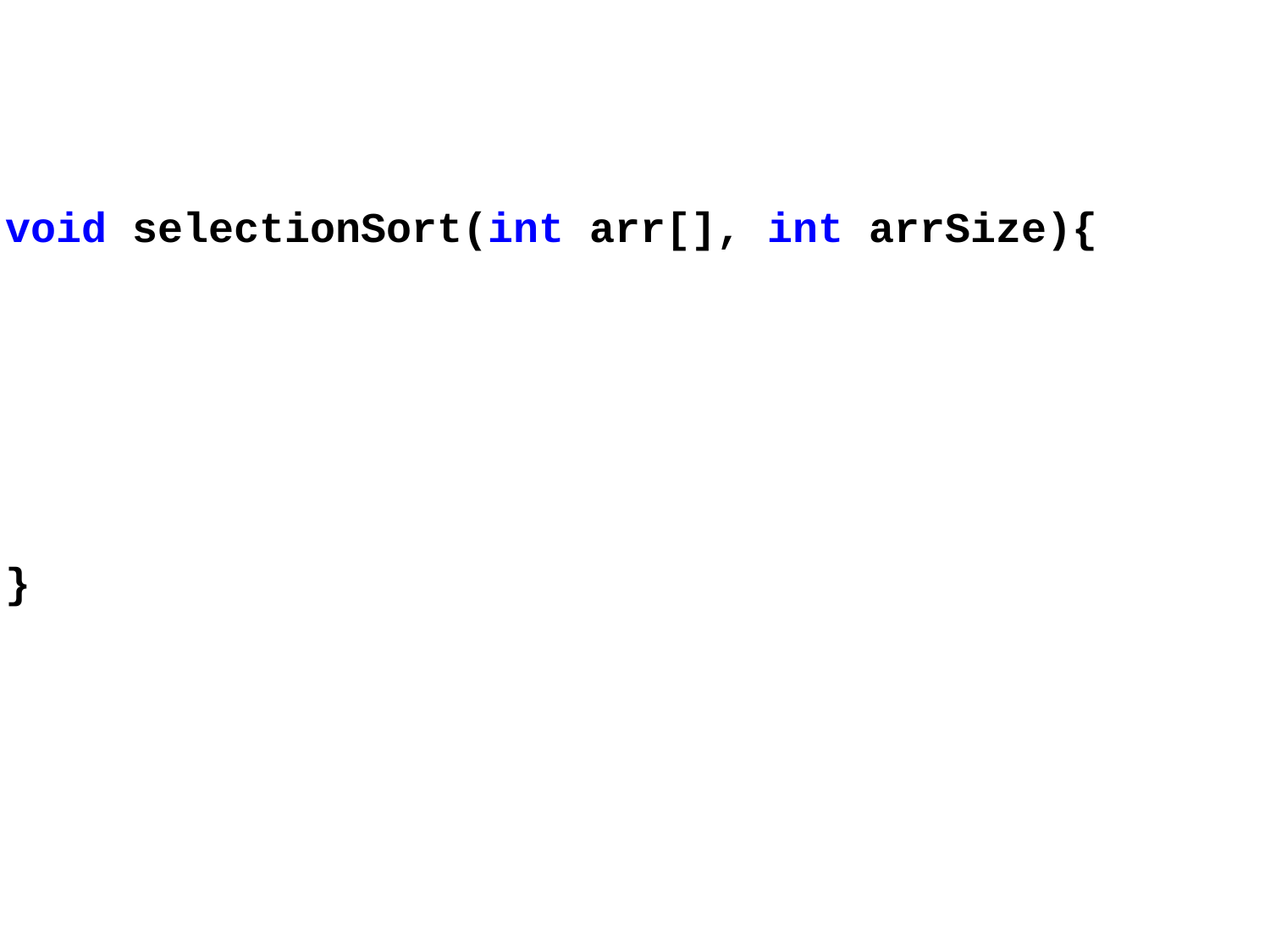

int findIndexOfMin(int arr[], int low, int high);

void selectionSort(int arr[], int arrSize){
   int currInd

   for(currInd = 0; currInd < arrSize; currInd++){
      minInd = findIndexOfMin(arr, _, arrSize-1);

   }
}